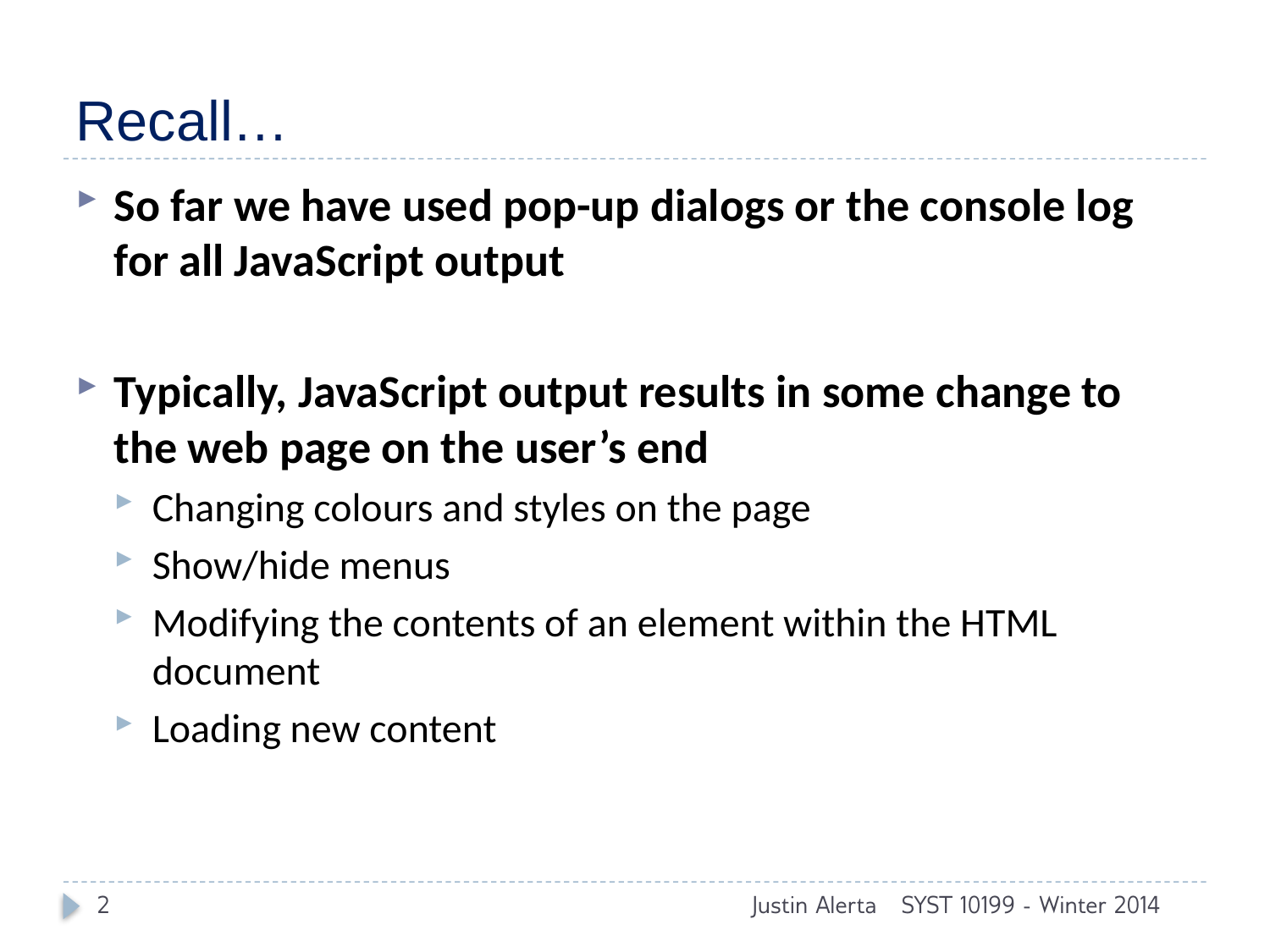

# Recall…
So far we have used pop-up dialogs or the console log for all JavaScript output

Typically, JavaScript output results in some change to the web page on the user’s end
Changing colours and styles on the page
Show/hide menus
Modifying the contents of an element within the HTML document
Loading new content

2
Justin Alerta
SYST 10199 - Winter 2014